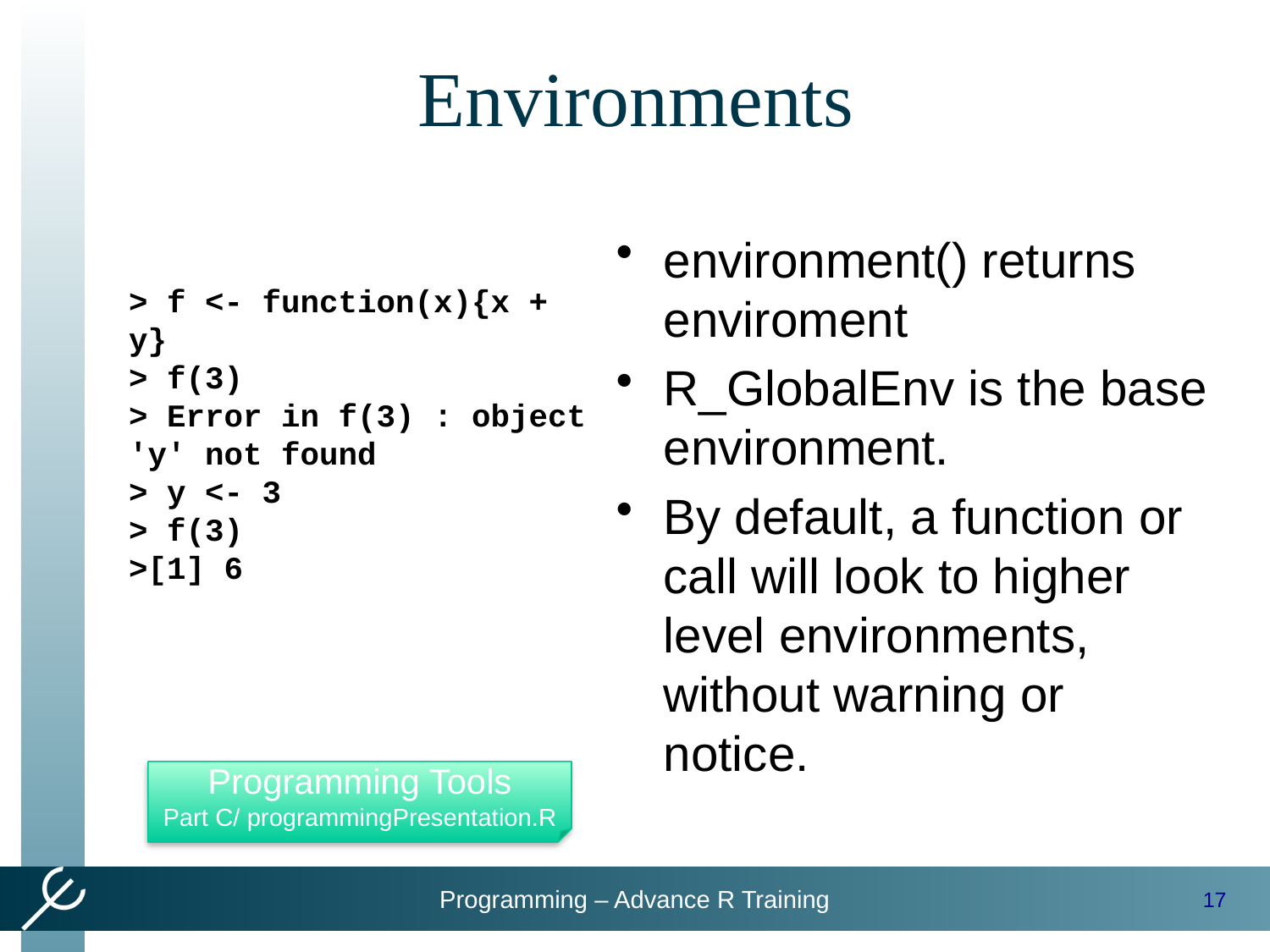

# Environments
environment() returns enviroment
R_GlobalEnv is the base environment.
By default, a function or call will look to higher level environments, without warning or notice.
> f <- function(x){x + y}
> f(3)
> Error in f(3) : object 'y' not found
> y <- 3
> f(3)
>[1] 6
Programming Tools
Part C/ programmingPresentation.R